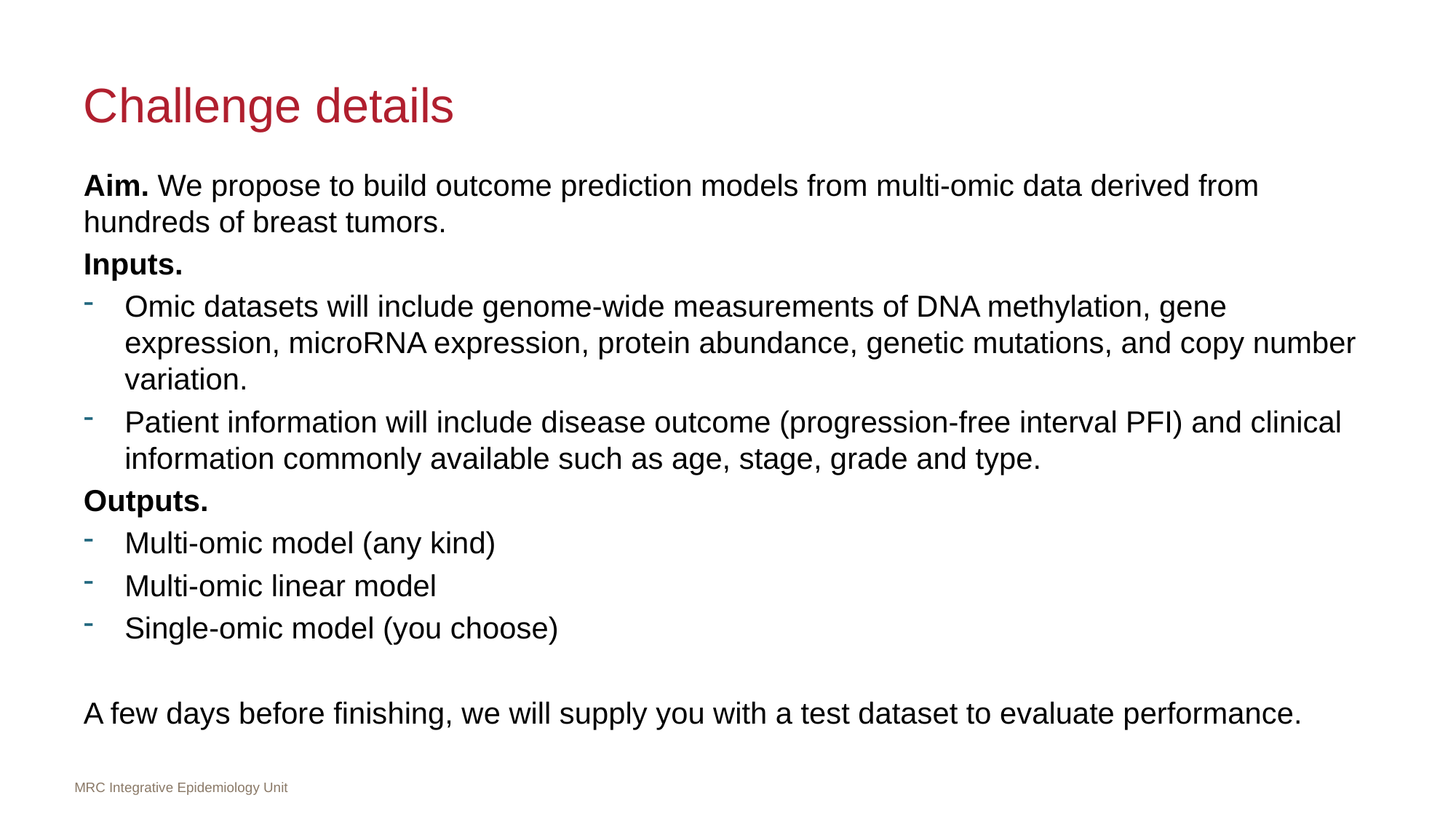

# Challenge details
Aim. We propose to build outcome prediction models from multi-omic data derived from hundreds of breast tumors.
Inputs.
Omic datasets will include genome-wide measurements of DNA methylation, gene expression, microRNA expression, protein abundance, genetic mutations, and copy number variation.
Patient information will include disease outcome (progression-free interval PFI) and clinical information commonly available such as age, stage, grade and type.
Outputs.
Multi-omic model (any kind)
Multi-omic linear model
Single-omic model (you choose)

A few days before finishing, we will supply you with a test dataset to evaluate performance.